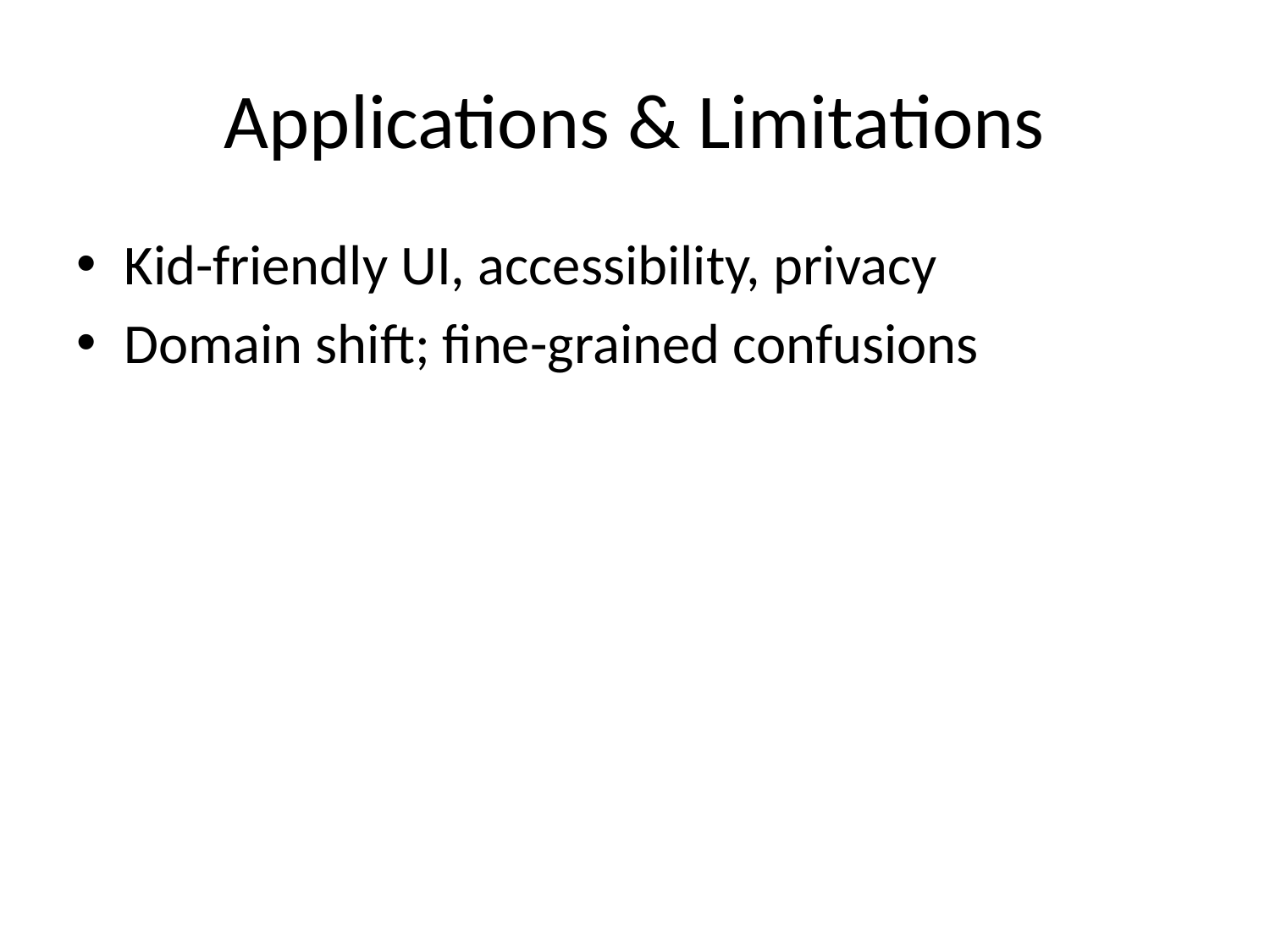

# Applications & Limitations
Kid-friendly UI, accessibility, privacy
Domain shift; fine-grained confusions